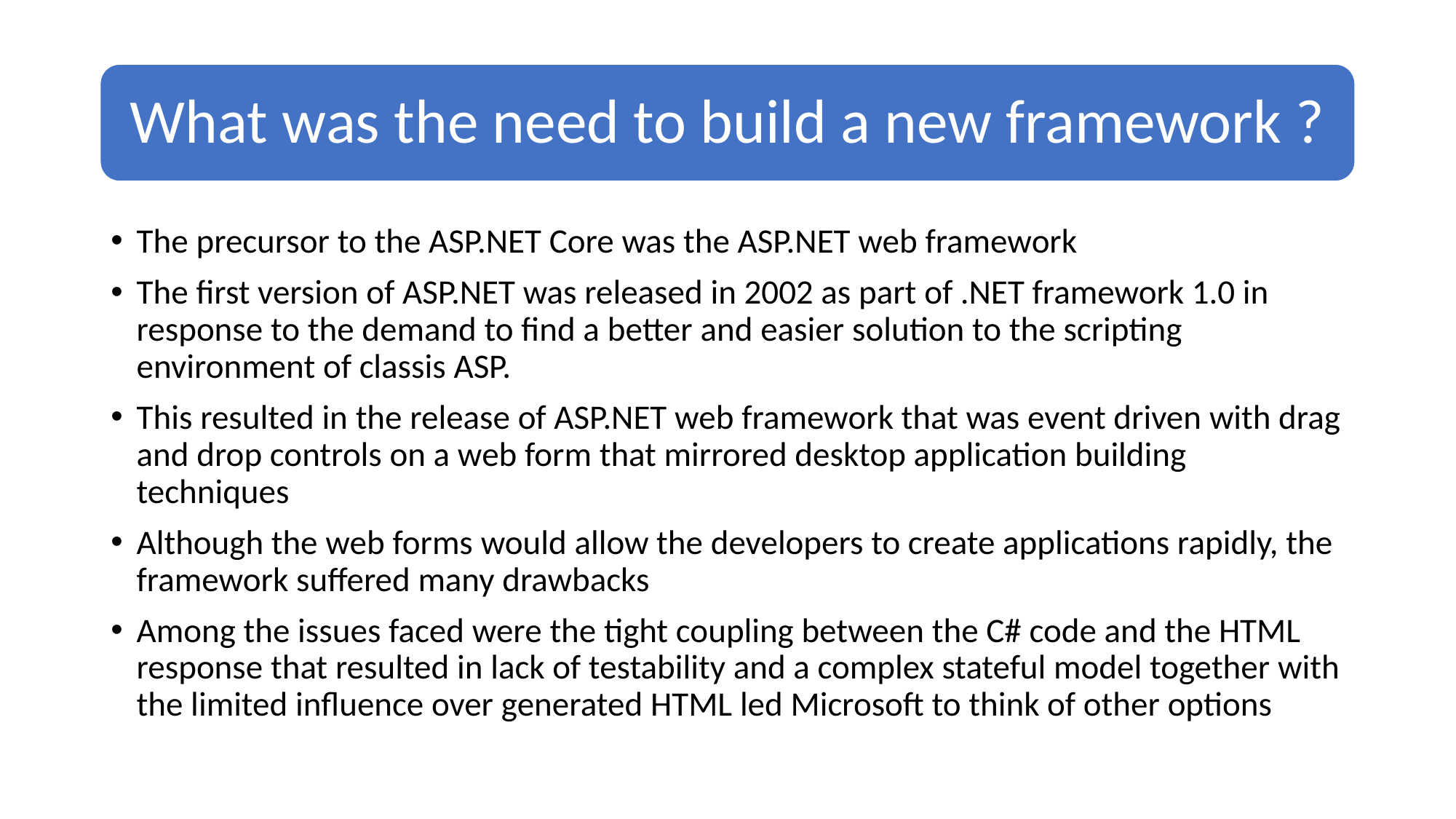

What was the need to build a new framework ?
The precursor to the ASP.NET Core was the ASP.NET web framework
The first version of ASP.NET was released in 2002 as part of .NET framework 1.0 in  response to the demand to find a better and easier solution to the scripting environment of classis ASP.
This resulted in the release of ASP.NET web framework that was event driven with drag and drop controls on a web form that mirrored desktop application building techniques
Although the web forms would allow the developers to create applications rapidly, the framework suffered many drawbacks
Among the issues faced were the tight coupling between the C# code and the HTML response that resulted in lack of testability and a complex stateful model together with the limited influence over generated HTML led Microsoft to think of other options